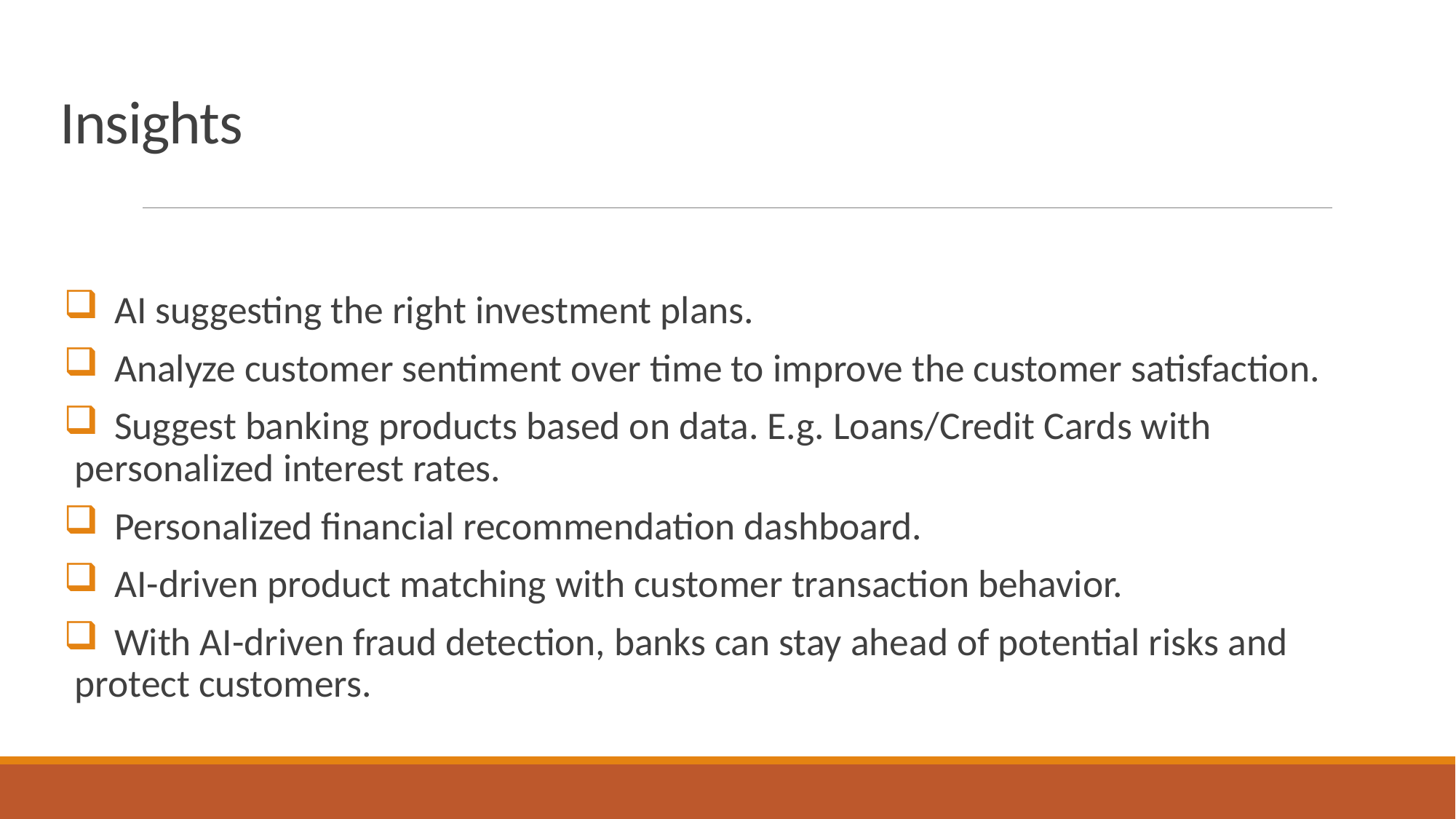

# Insights

  AI suggesting the right investment plans.
  Analyze customer sentiment over time to improve the customer satisfaction.
  Suggest banking products based on data. E.g. Loans/Credit Cards with    personalized interest rates.
  Personalized financial recommendation dashboard.
  AI-driven product matching with customer transaction behavior.
  With AI-driven fraud detection, banks can stay ahead of potential risks and protect customers.